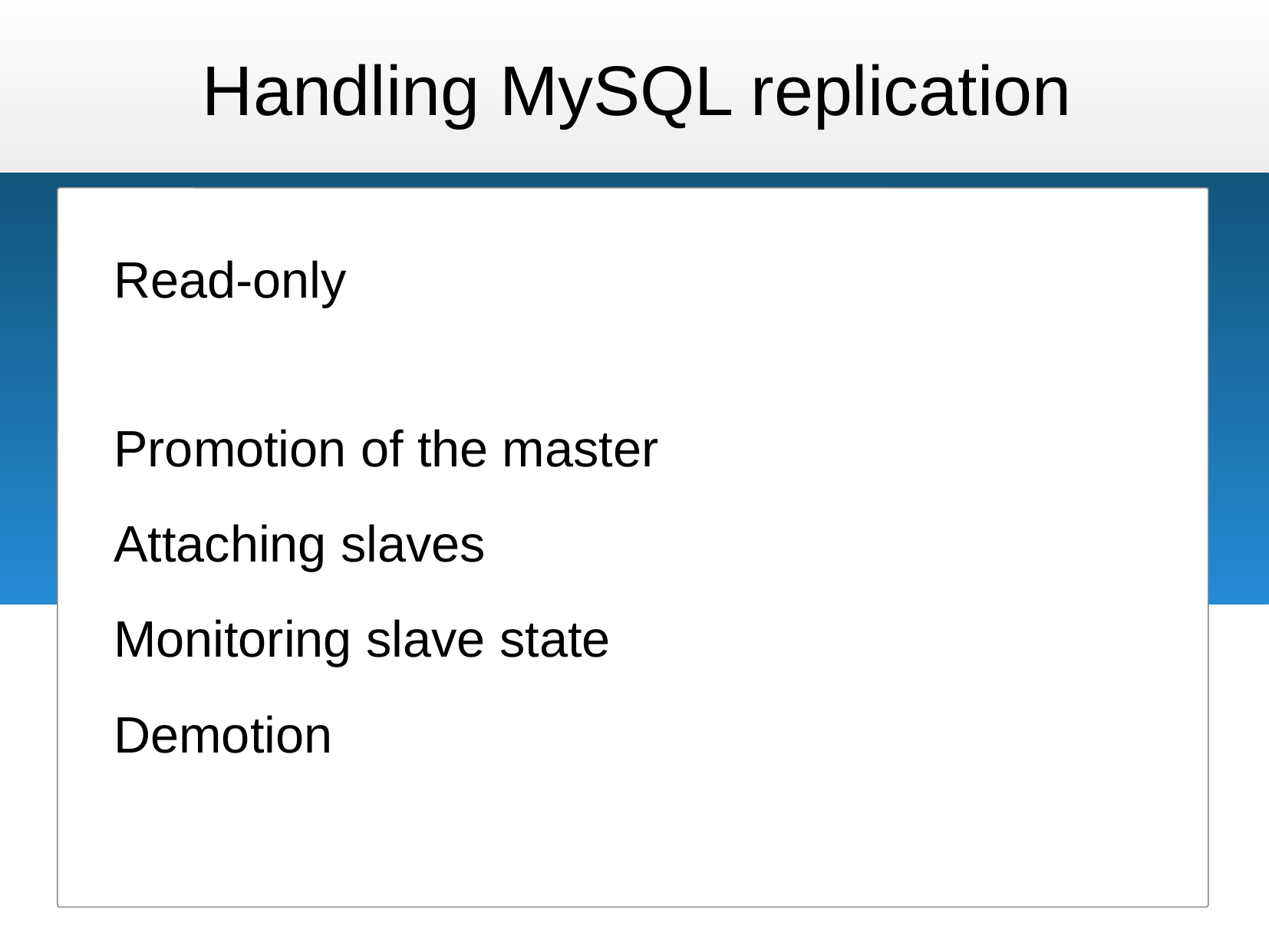

# Handling MySQL replication
Read-only

Promotion of the master
Attaching slaves
Monitoring slave state
Demotion